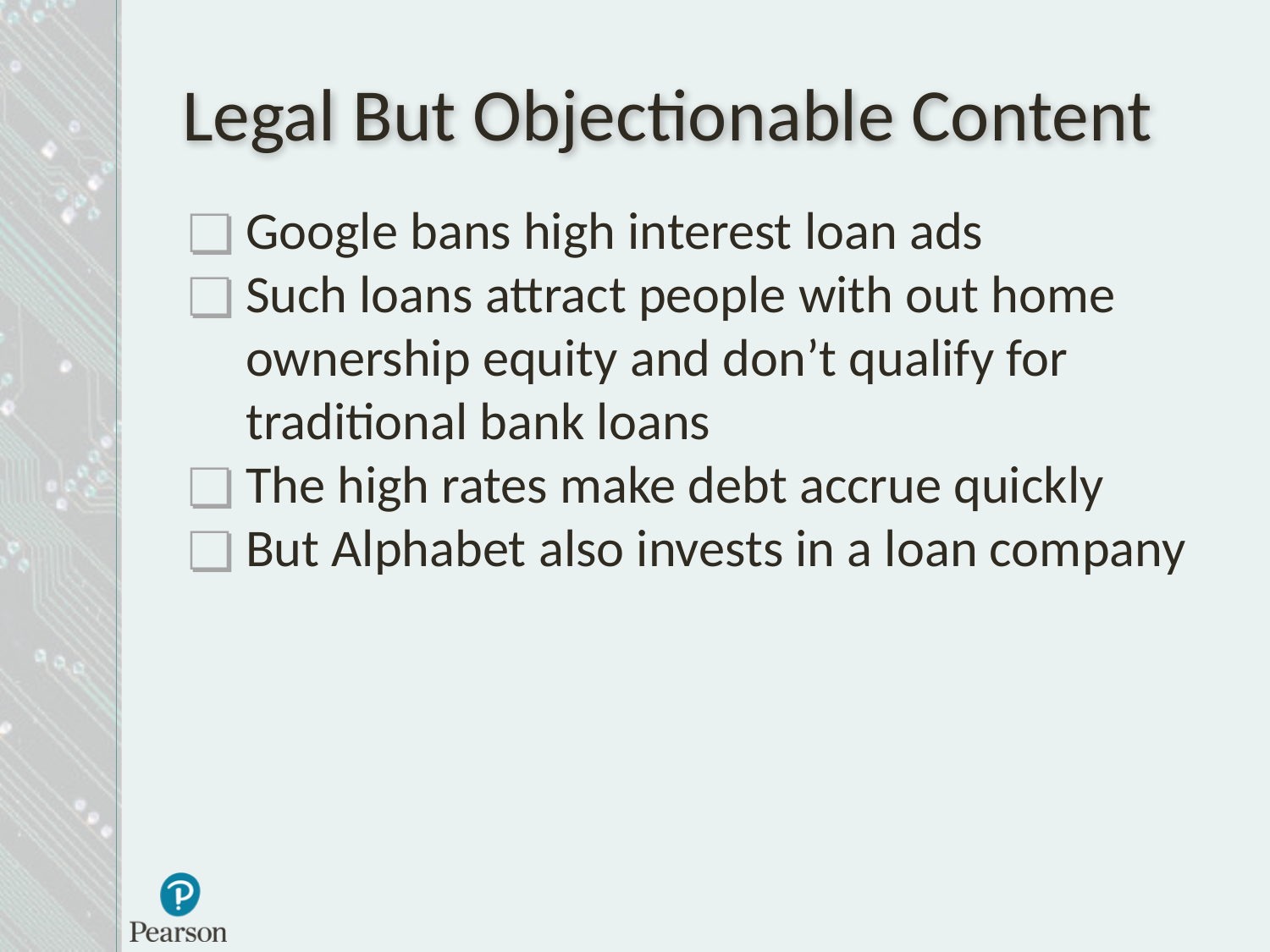

# Legal But Objectionable Content
Google bans high interest loan ads
Such loans attract people with out home ownership equity and don’t qualify for traditional bank loans
The high rates make debt accrue quickly
But Alphabet also invests in a loan company